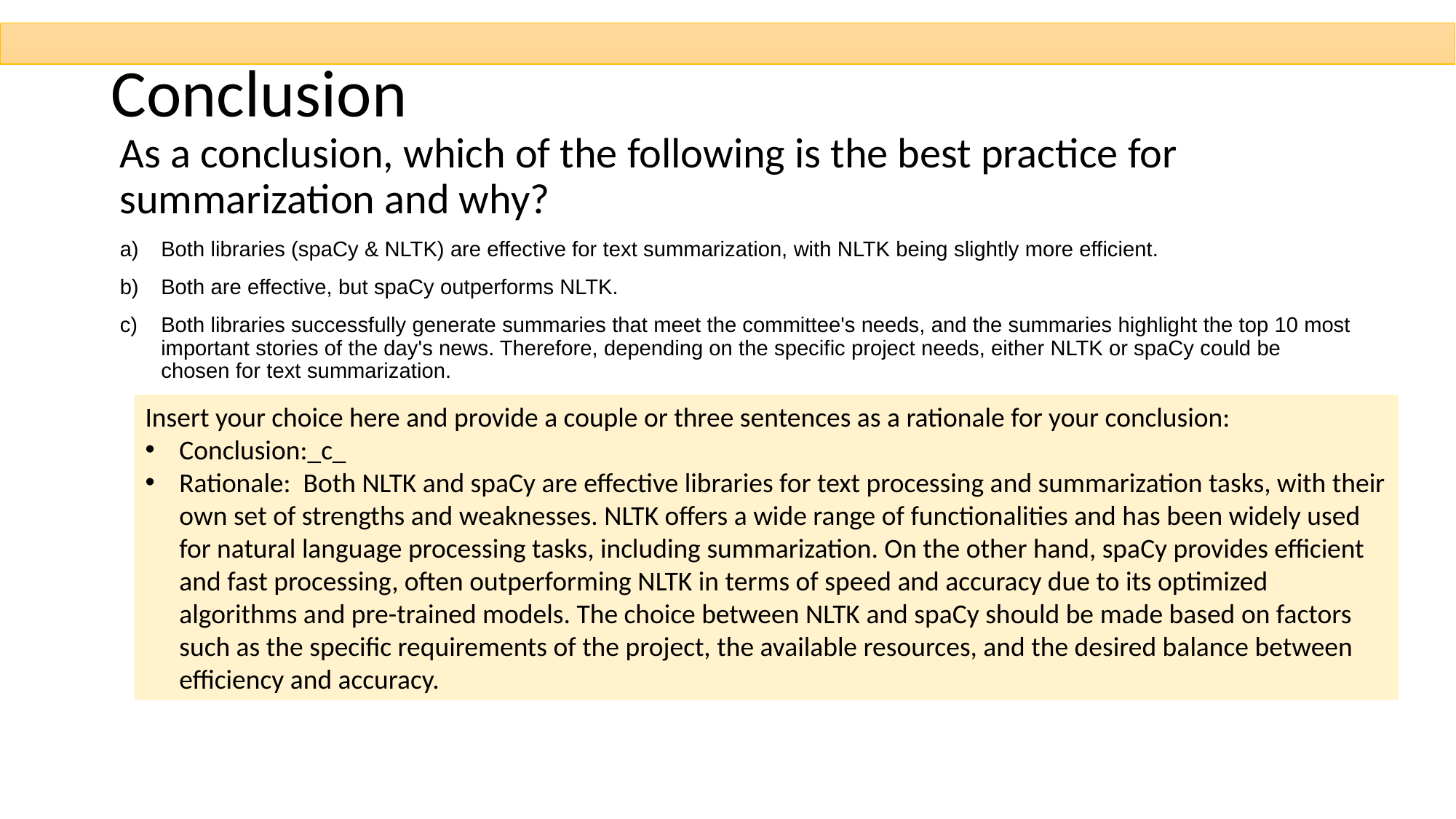

# Conclusion

As a conclusion, which of the following is the best practice for summarization and why?
Both libraries (spaCy & NLTK) are effective for text summarization, with NLTK being slightly more efficient.
Both are effective, but spaCy outperforms NLTK.
Both libraries successfully generate summaries that meet the committee's needs, and the summaries highlight the top 10 most important stories of the day's news. Therefore, depending on the specific project needs, either NLTK or spaCy could be chosen for text summarization.
Insert your choice here and provide a couple or three sentences as a rationale for your conclusion:
Conclusion:_c_
Rationale:  Both NLTK and spaCy are effective libraries for text processing and summarization tasks, with their own set of strengths and weaknesses. NLTK offers a wide range of functionalities and has been widely used for natural language processing tasks, including summarization. On the other hand, spaCy provides efficient and fast processing, often outperforming NLTK in terms of speed and accuracy due to its optimized algorithms and pre-trained models. The choice between NLTK and spaCy should be made based on factors such as the specific requirements of the project, the available resources, and the desired balance between efficiency and accuracy.